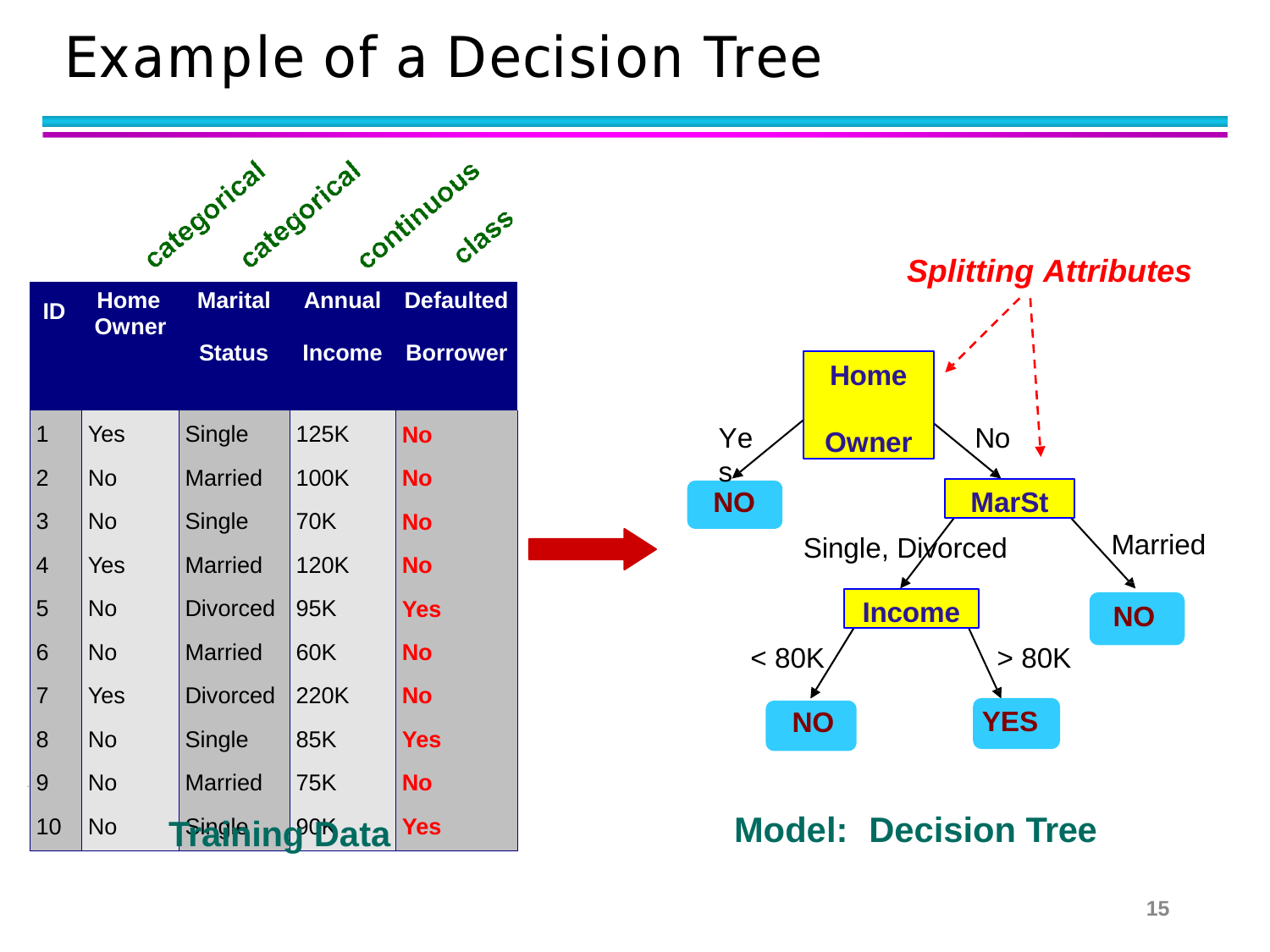

# Example of a Decision Tree

Splitting Attributes
|  |  |  |  | Home Owner |  |  | Marital Status |  |  | Annual Income |  |  | Defaulted Borrower |  |
| --- | --- | --- | --- | --- | --- | --- | --- | --- | --- | --- | --- | --- | --- | --- |
|  | ID |  |  |  |  |  |  |  |  |  |  |  |  |  |
|  |  |  |  |  |  |  |  |  |  |  |  |  |  |  |
| 1 |  |  | Yes |  |  | Single |  |  | 125K |  |  | No |  |  |
| 2 |  |  | No |  |  | Married |  |  | 100K |  |  | No |  |  |
| 3 |  |  | No |  |  | Single |  |  | 70K |  |  | No |  |  |
| 4 |  |  | Yes |  |  | Married |  |  | 120K |  |  | No |  |  |
| 5 |  |  | No |  |  | Divorced |  |  | 95K |  |  | Yes |  |  |
| 6 |  |  | No |  |  | Married |  |  | 60K |  |  | No |  |  |
| 7 |  |  | Yes |  |  | Divorced |  |  | 220K |  |  | No |  |  |
| 8 |  |  | No |  |  | Single |  |  | 85K |  |  | Yes |  |  |
| 9 |  |  | No |  |  | Married |  |  | 75K |  |  | No |  |  |
| 10 |  |  | No |  |  | Single |  |  | 90K |  |  | Yes |  |  |

Home  Owner

Yes
No
MarSt

NO

Married

Single, Divorced
Income

NO

< 80K
> 80K

YES
NO

10
Model:	Decision Tree
Training Data
15